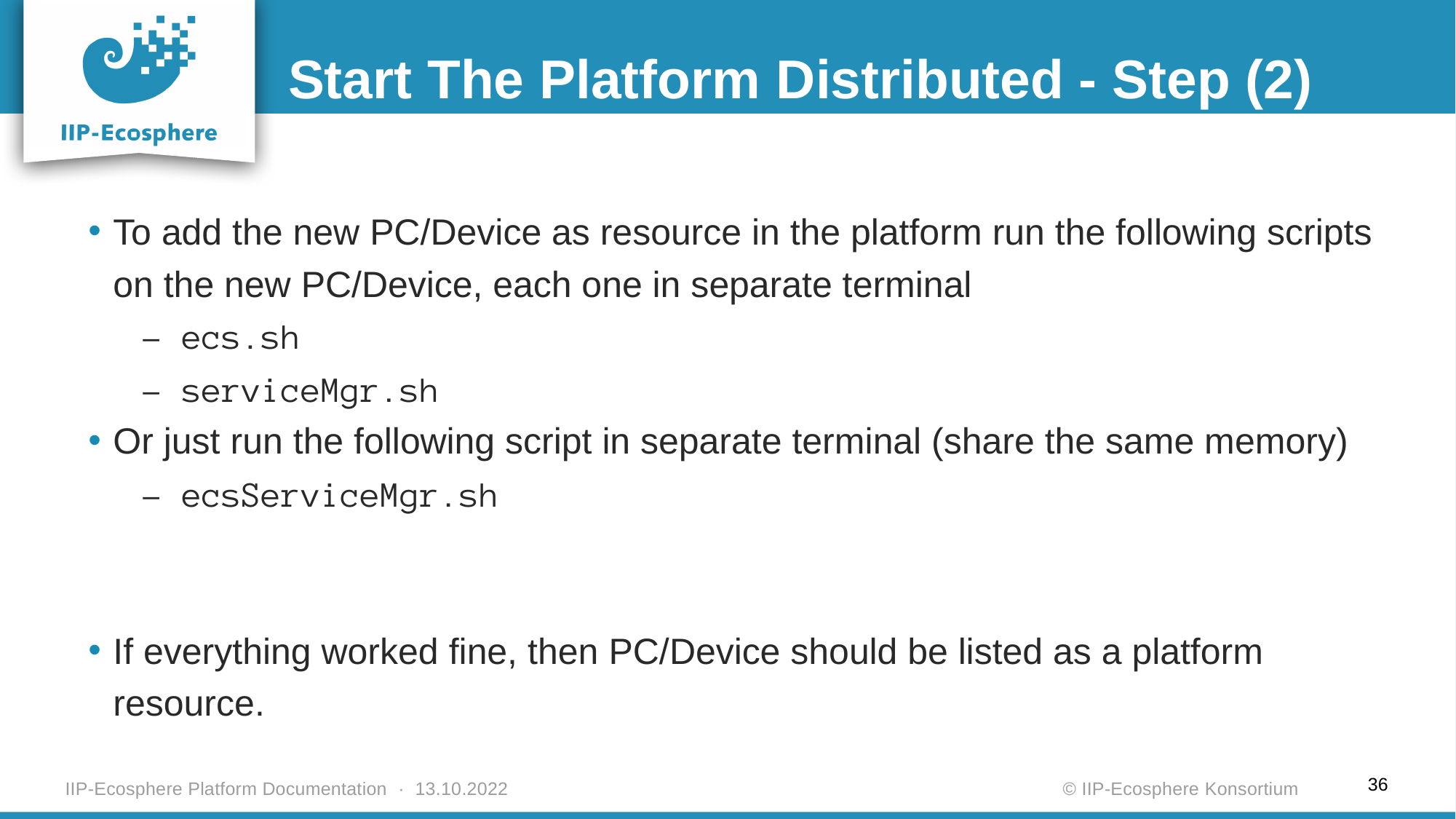

Start The Platform Distributed - Step (2)
To add the new PC/Device as resource in the platform run the following scripts on the new PC/Device, each one in separate terminal
- ecs.sh
- serviceMgr.sh
Or just run the following script in separate terminal (share the same memory)
- ecsServiceMgr.sh

If everything worked fine, then PC/Device should be listed as a platform resource.